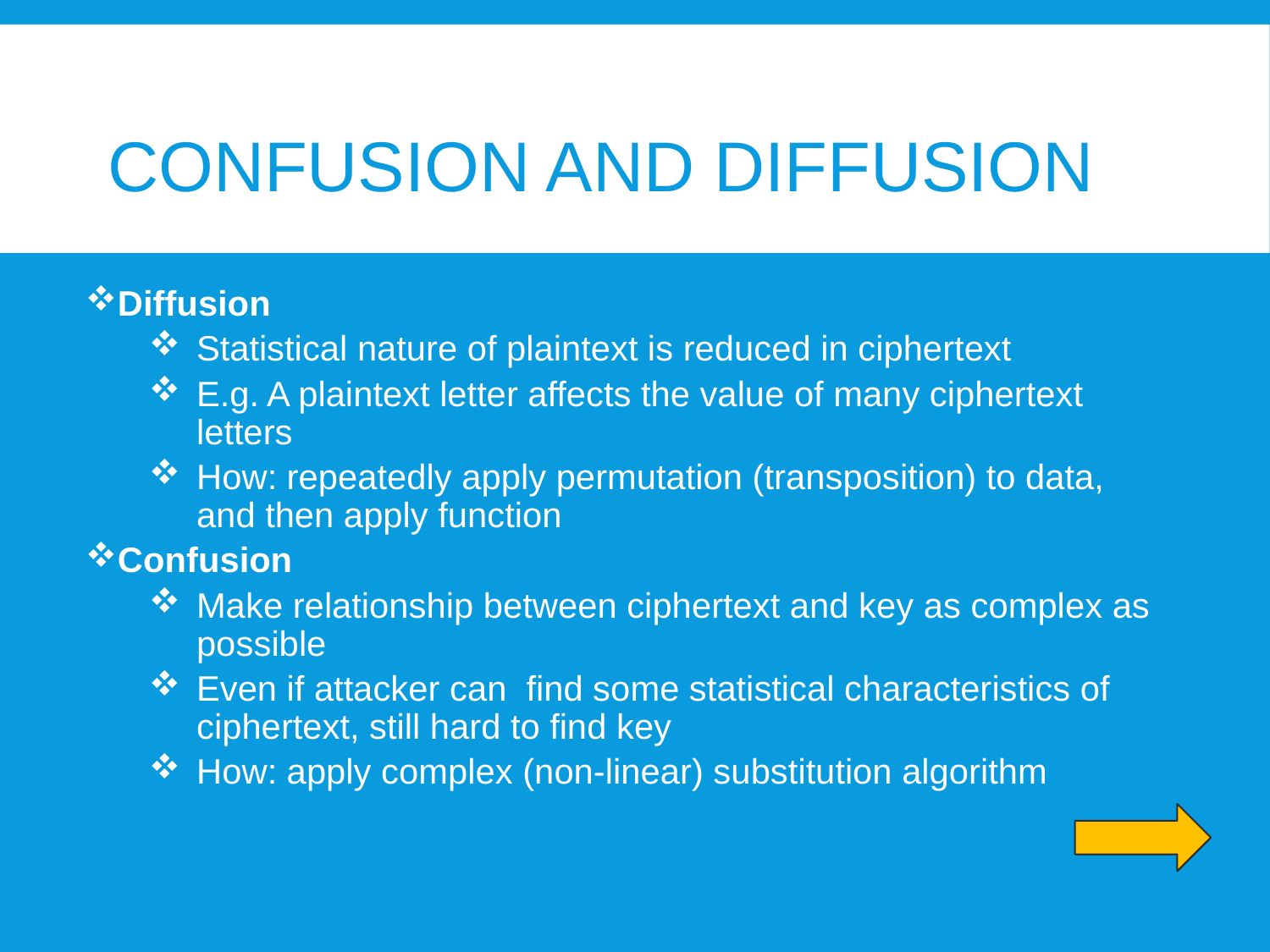

# Confusion and Diffusion
Diffusion
Statistical nature of plaintext is reduced in ciphertext
E.g. A plaintext letter affects the value of many ciphertext letters
How: repeatedly apply permutation (transposition) to data, and then apply function
Confusion
Make relationship between ciphertext and key as complex as possible
Even if attacker can  find some statistical characteristics of ciphertext, still hard to find key
How: apply complex (non-linear) substitution algorithm